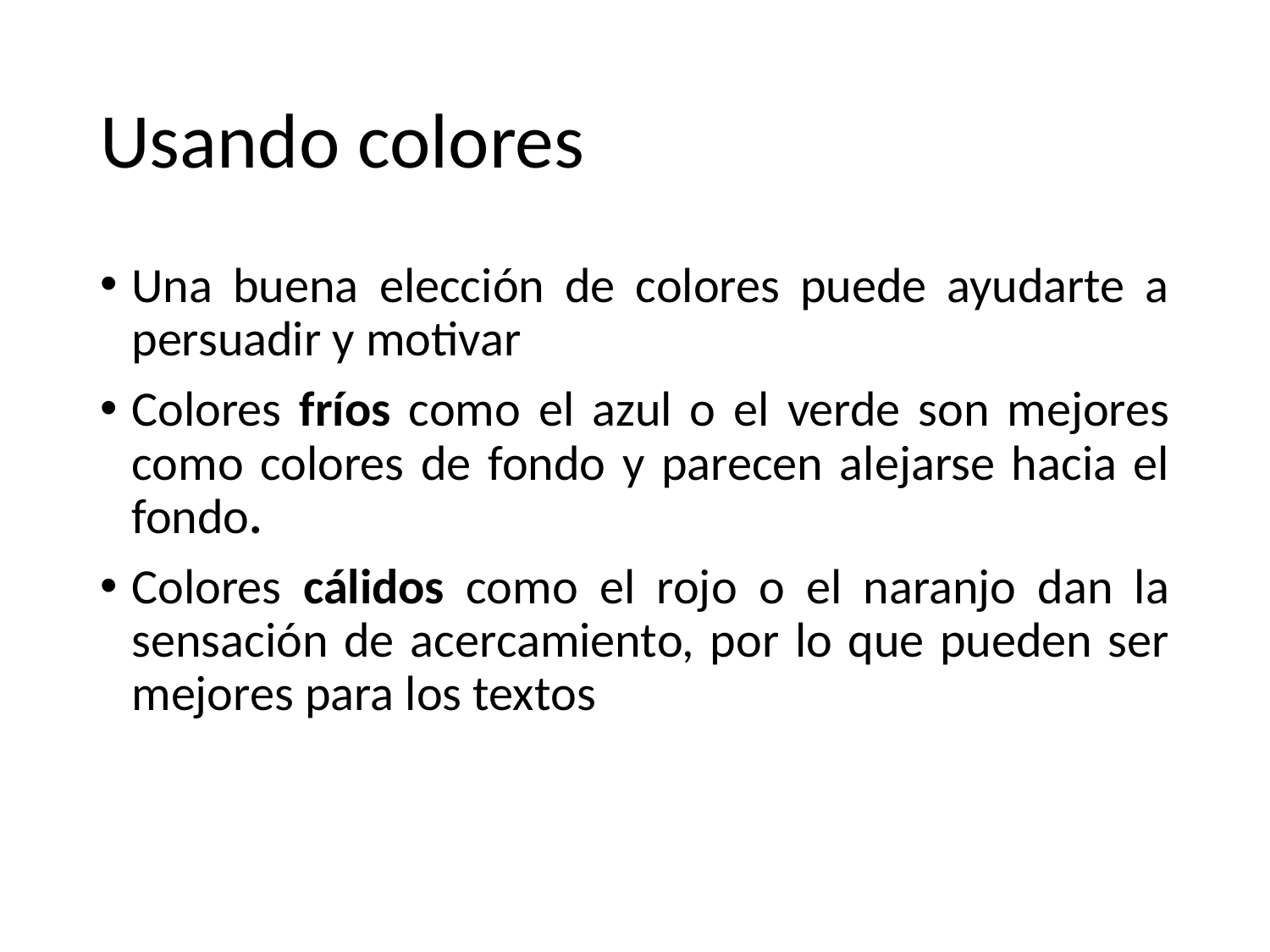

# Usando colores
Una buena elección de colores puede ayudarte a persuadir y motivar
Colores fríos como el azul o el verde son mejores como colores de fondo y parecen alejarse hacia el fondo.
Colores cálidos como el rojo o el naranjo dan la sensación de acercamiento, por lo que pueden ser mejores para los textos